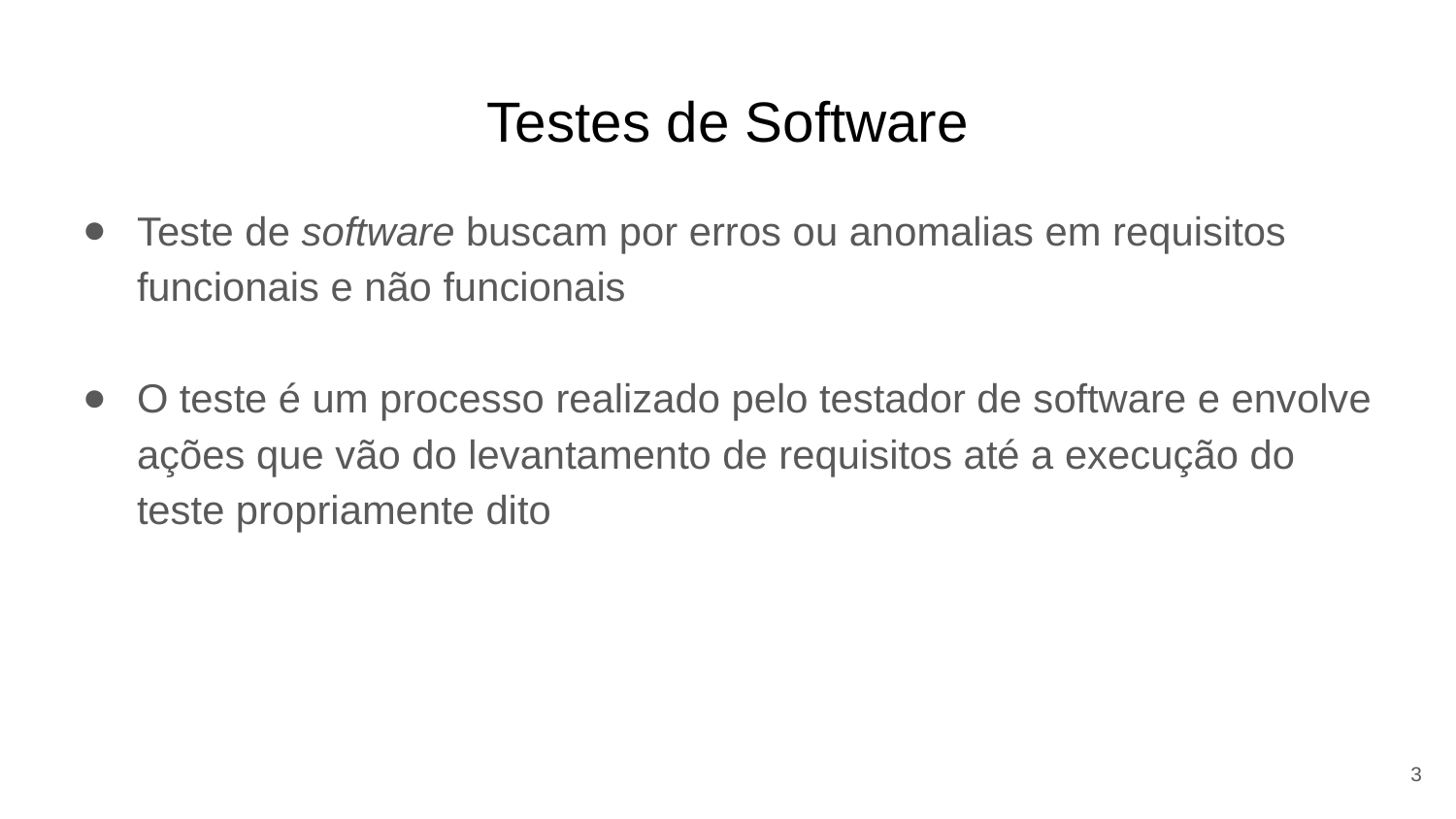

# Testes de Software
Teste de software buscam por erros ou anomalias em requisitos funcionais e não funcionais

O teste é um processo realizado pelo testador de software e envolve ações que vão do levantamento de requisitos até a execução do teste propriamente dito

3